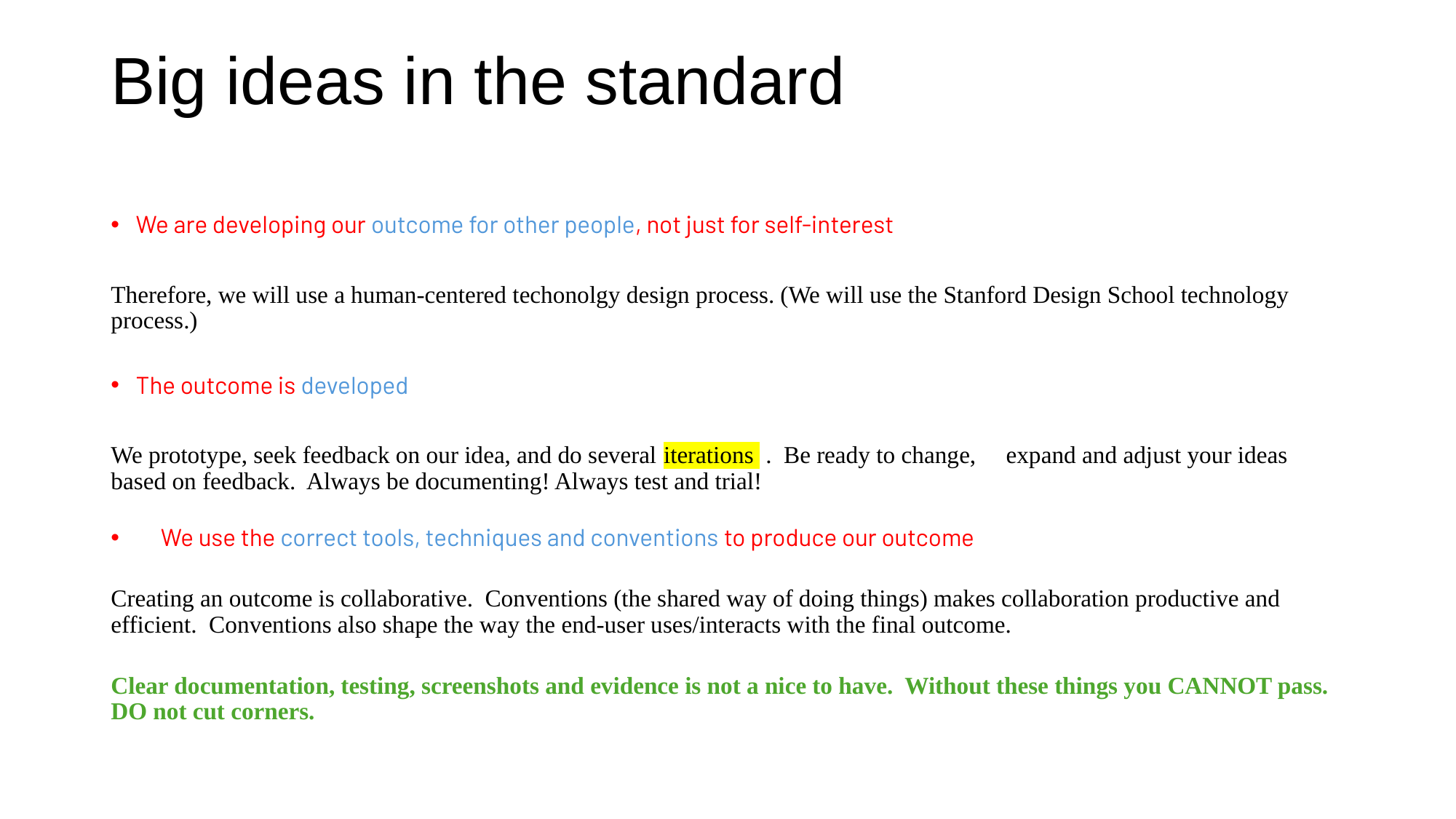

# Big ideas in the standard
We are developing our outcome for other people, not just for self-interest

Therefore, we will use a human-centered techonolgy design process. (We will use the Stanford Design School technology process.)

The outcome is developed

We prototype, seek feedback on our idea, and do several iterations  .  Be ready to change,  expand and adjust your ideas based on feedback.  Always be documenting! Always test and trial!

We use the correct tools, techniques and conventions to produce our outcome

Creating an outcome is collaborative.  Conventions (the shared way of doing things) makes collaboration productive and efficient.  Conventions also shape the way the end-user uses/interacts with the final outcome.

Clear documentation, testing, screenshots and evidence is not a nice to have.  Without these things you CANNOT pass.  DO not cut corners.